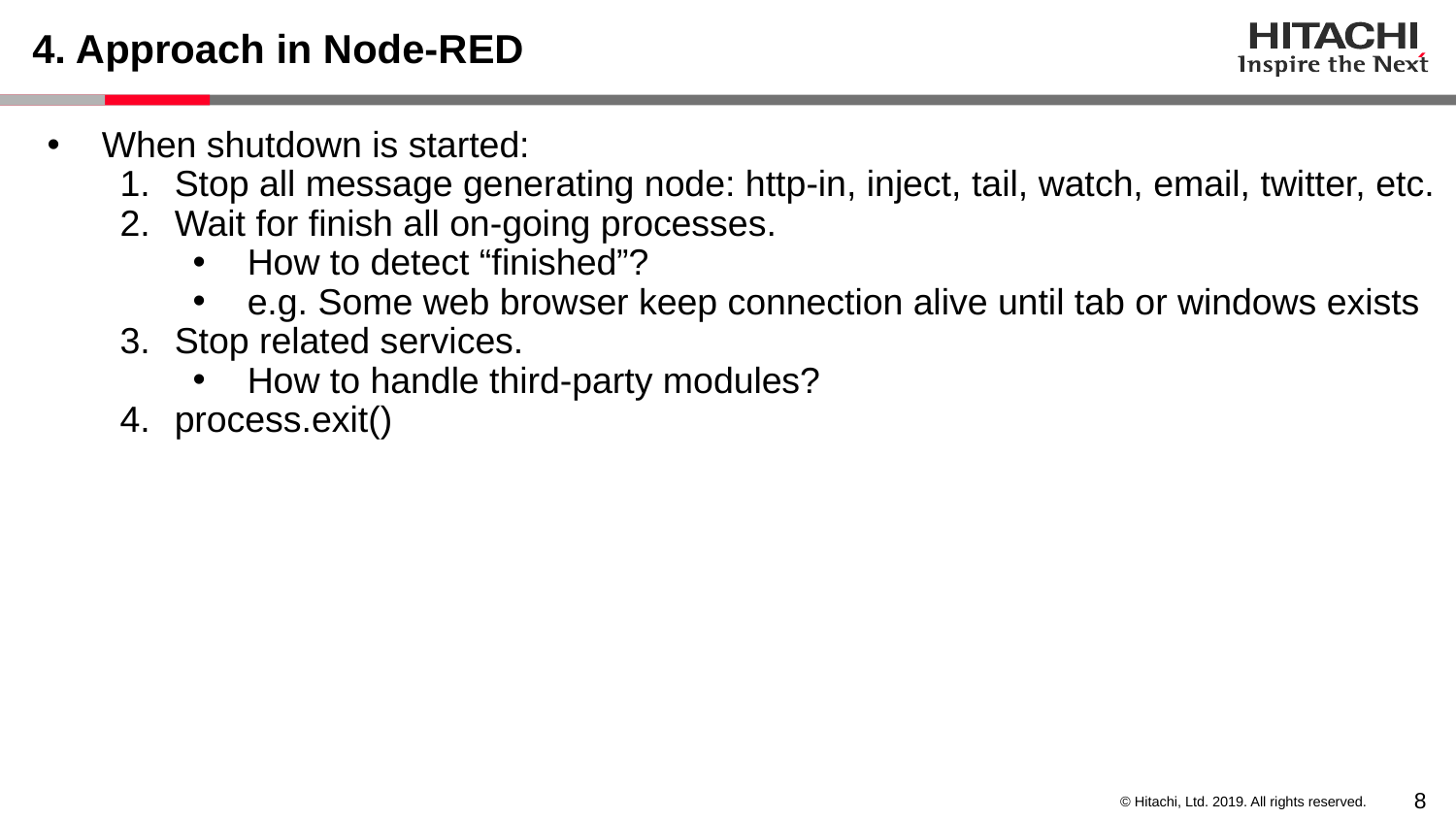

# 4. Approach in Node-RED
When shutdown is started:
Stop all message generating node: http-in, inject, tail, watch, email, twitter, etc.
Wait for finish all on-going processes.
How to detect “finished”?
e.g. Some web browser keep connection alive until tab or windows exists
Stop related services.
How to handle third-party modules?
process.exit()